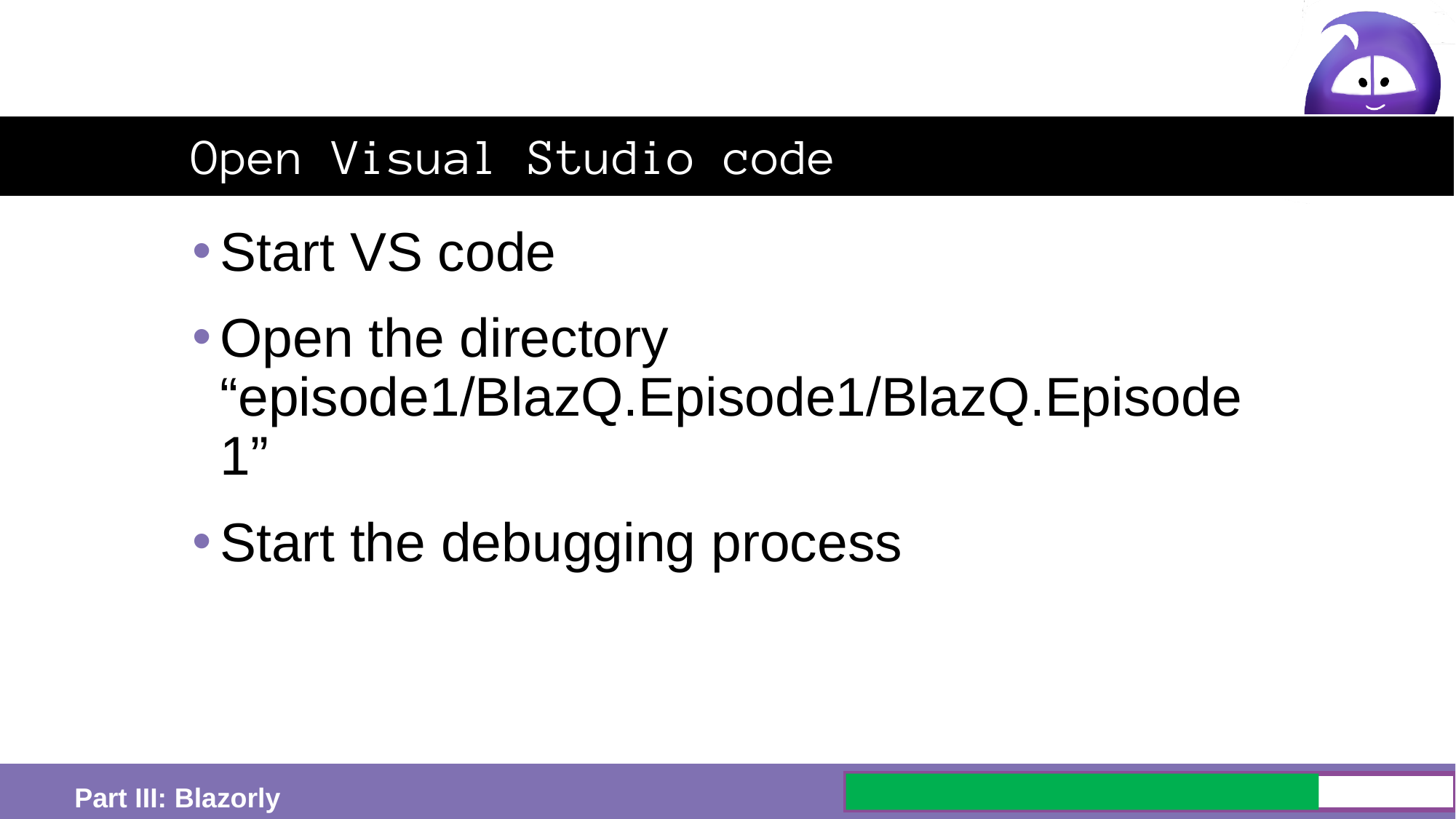

# Open Visual Studio code
Start VS code
Open the directory “episode1/BlazQ.Episode1/BlazQ.Episode1”
Start the debugging process

Part III: Blazorly